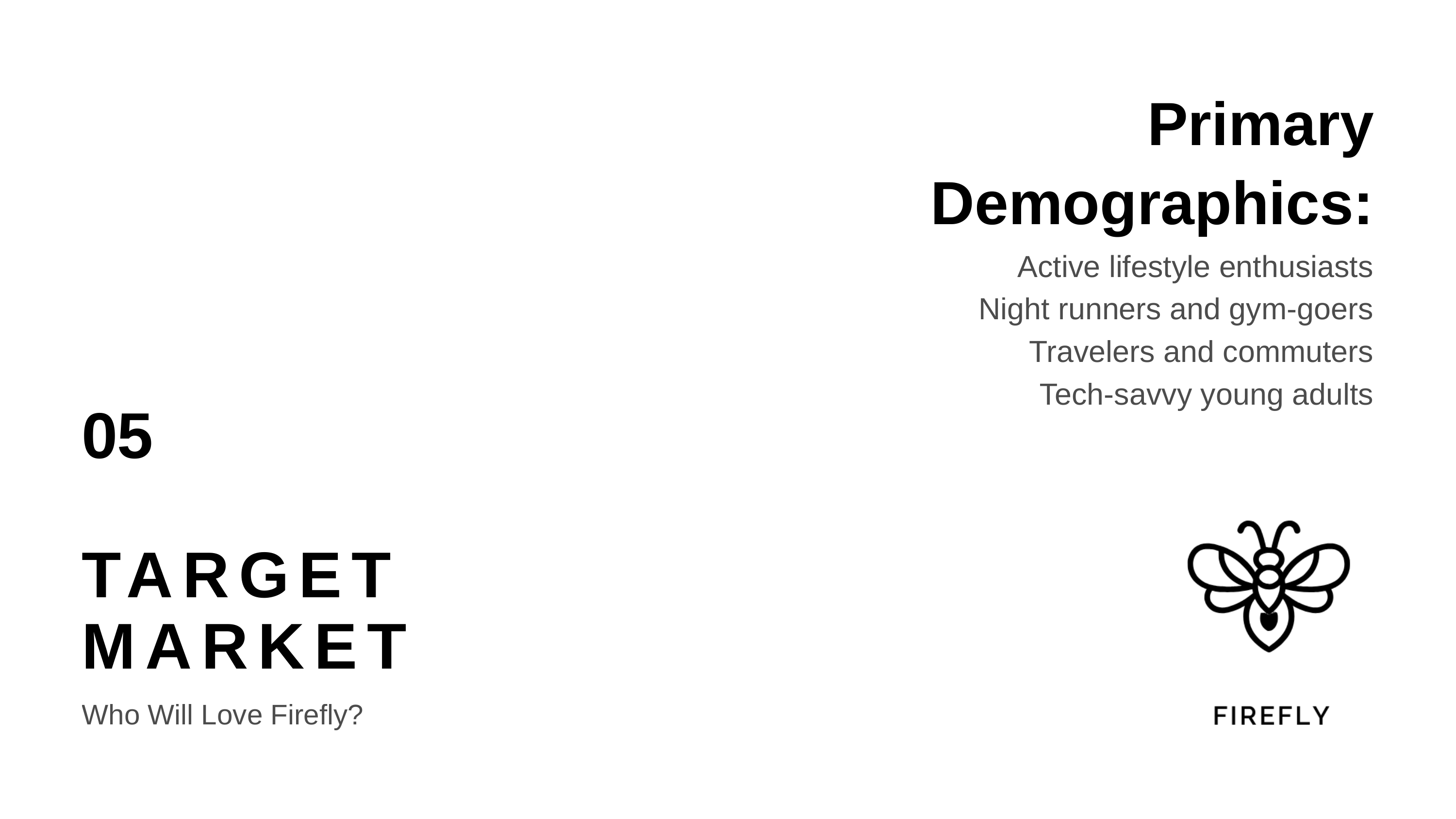

Primary Demographics:
Active lifestyle enthusiasts
Night runners and gym-goers
Travelers and commuters
Tech-savvy young adults

05

TARGET MARKET
Who Will Love Firefly?